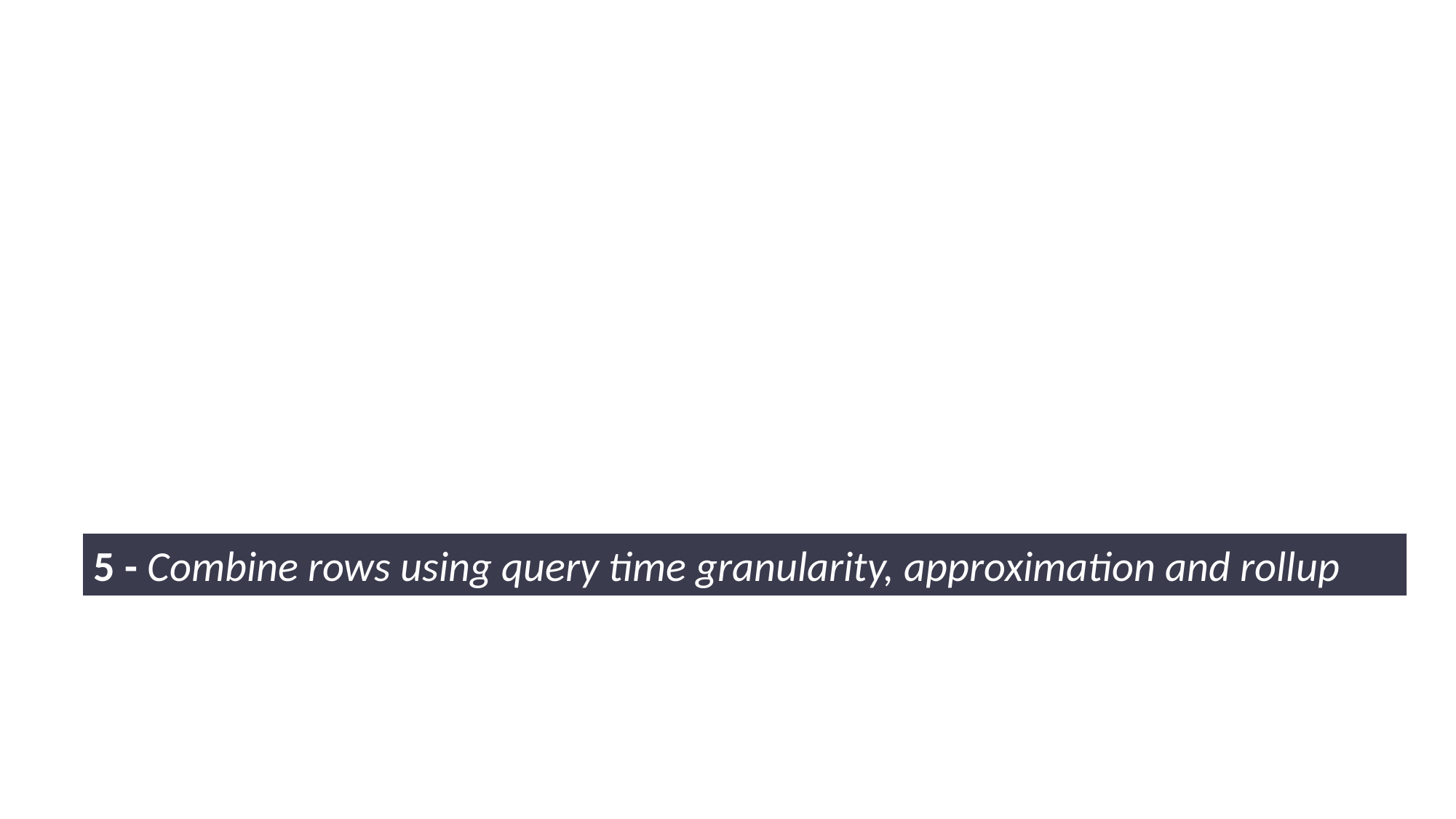

5 - Combine rows using query time granularity, approximation and rollup